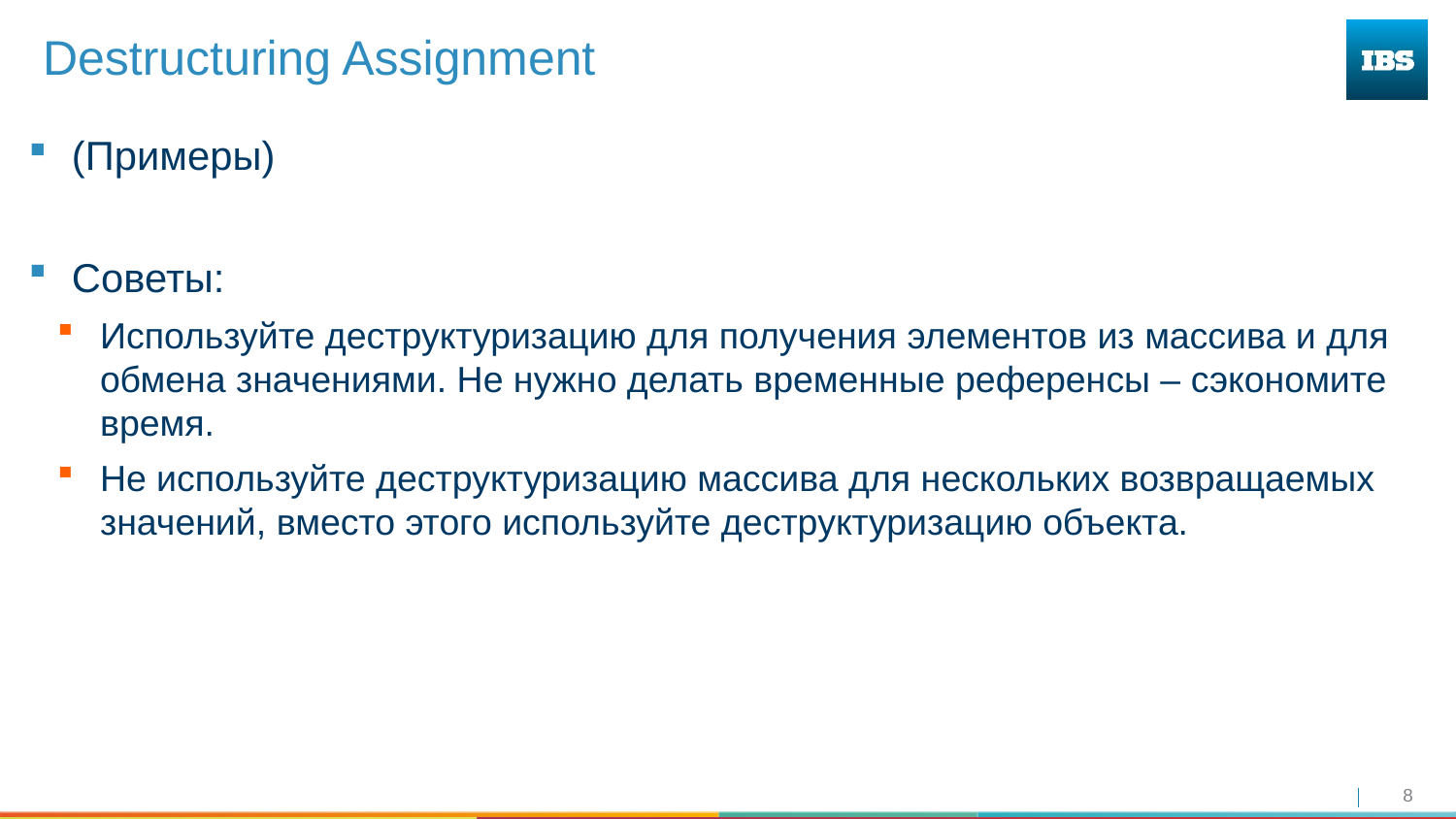

# Destructuring Assignment
(Примеры)

Советы:
Используйте деструктуризацию для получения элементов из массива и для обмена значениями. Не нужно делать временные референсы – сэкономите время.
Не используйте деструктуризацию массива для нескольких возвращаемых значений, вместо этого используйте деструктуризацию объекта.